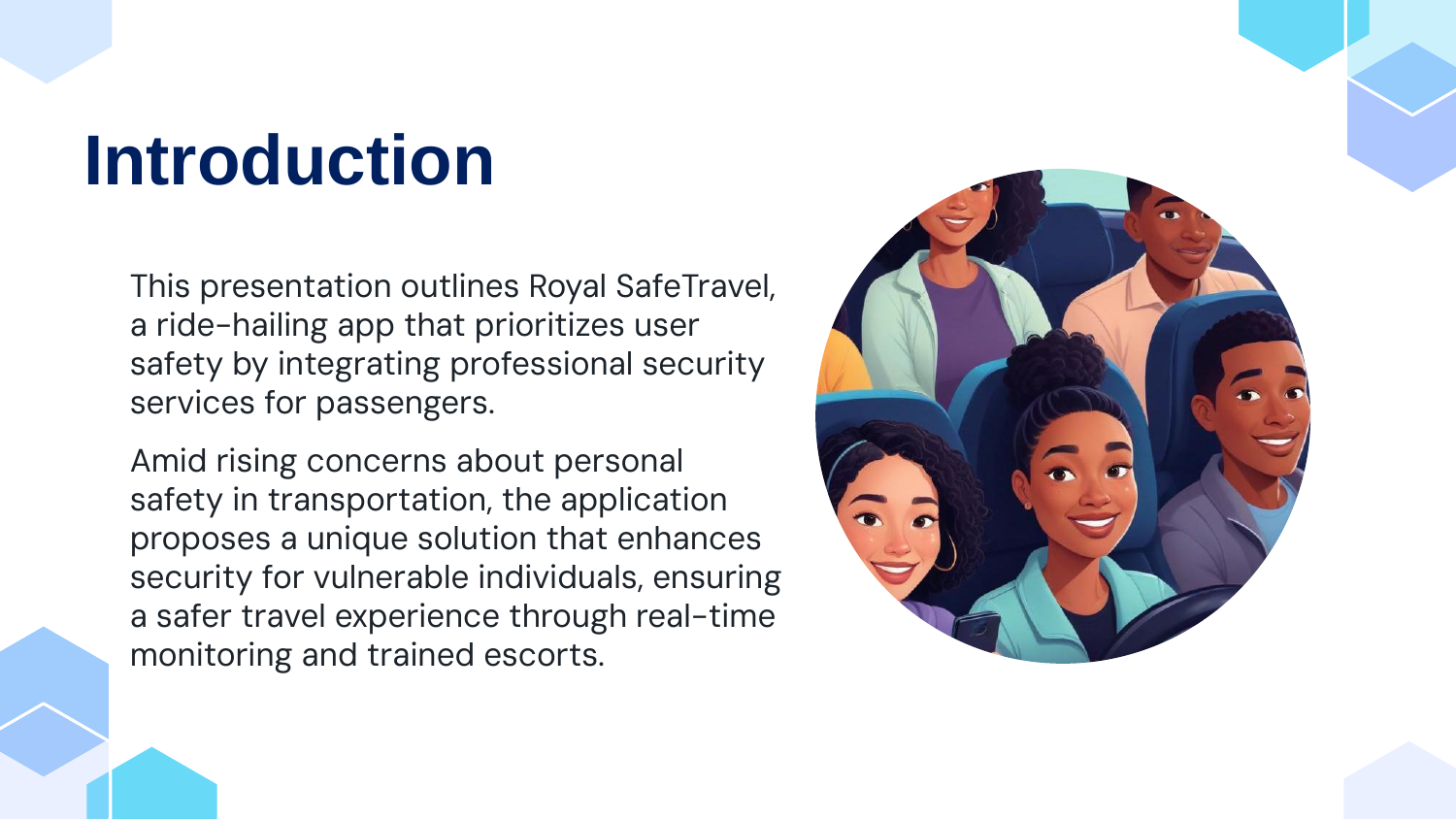

# Introduction

This presentation outlines Royal SafeTravel, a ride-hailing app that prioritizes user safety by integrating professional security services for passengers.
Amid rising concerns about personal safety in transportation, the application proposes a unique solution that enhances security for vulnerable individuals, ensuring a safer travel experience through real-time monitoring and trained escorts.